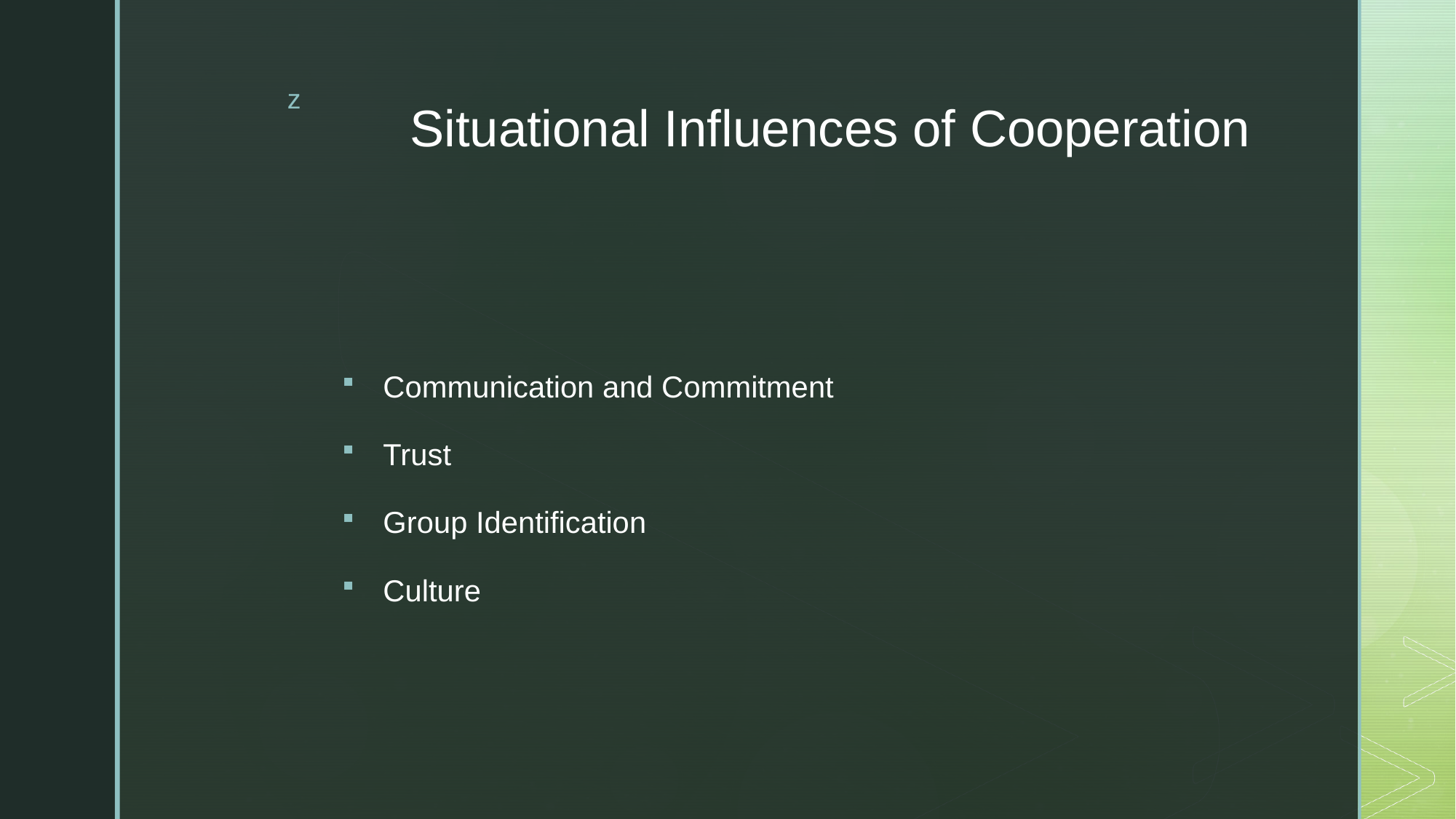

# Situational Influences of Cooperation
Communication and Commitment
Trust
Group Identification
Culture